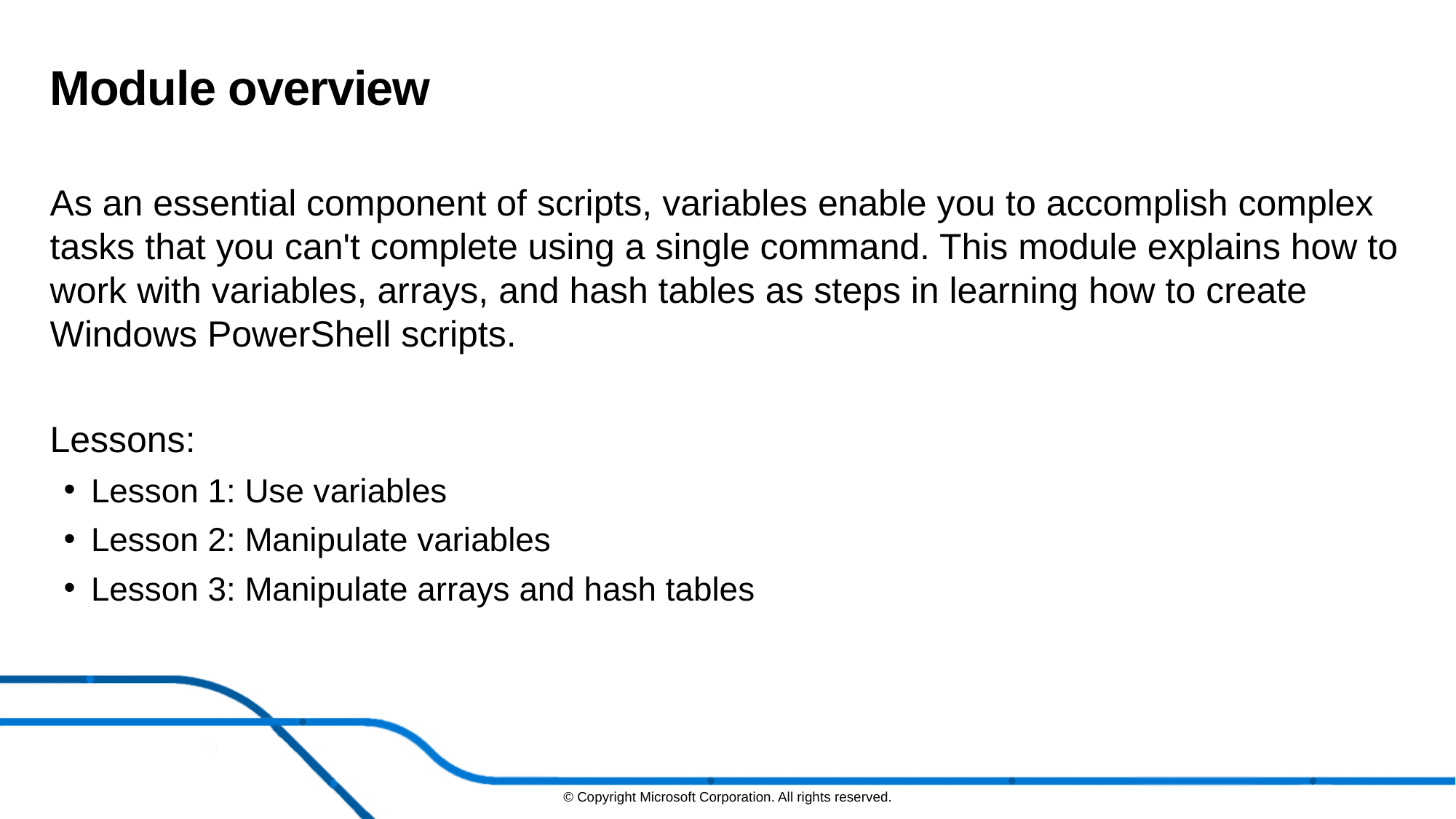

# Module overview
As an essential component of scripts, variables enable you to accomplish complex tasks that you can't complete using a single command. This module explains how to work with variables, arrays, and hash tables as steps in learning how to create Windows PowerShell scripts.

Lessons:
Lesson 1: Use variables
Lesson 2: Manipulate variables
Lesson 3: Manipulate arrays and hash tables